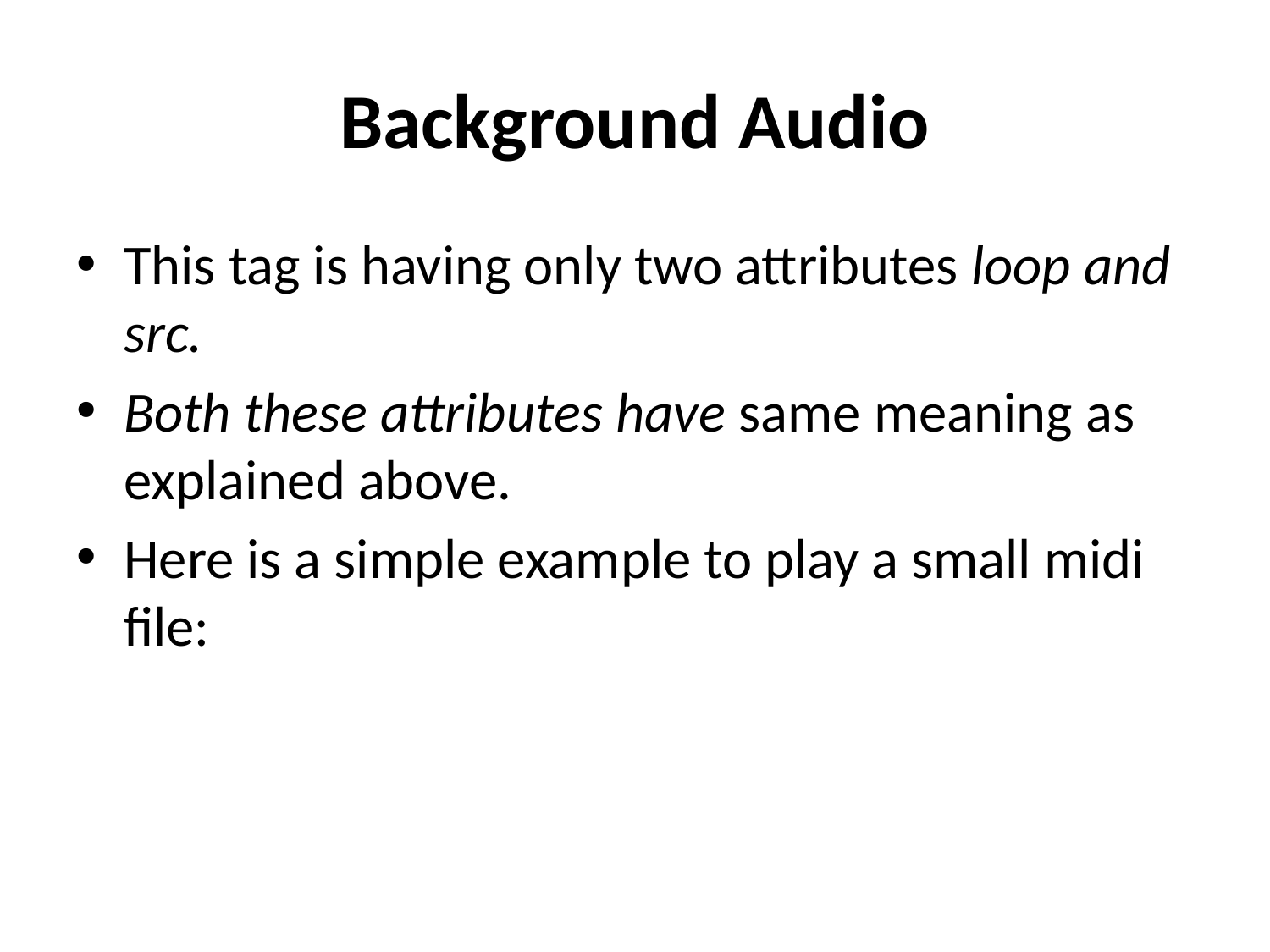

# Background Audio
This tag is having only two attributes loop and src.
Both these attributes have same meaning as explained above.
Here is a simple example to play a small midi file: